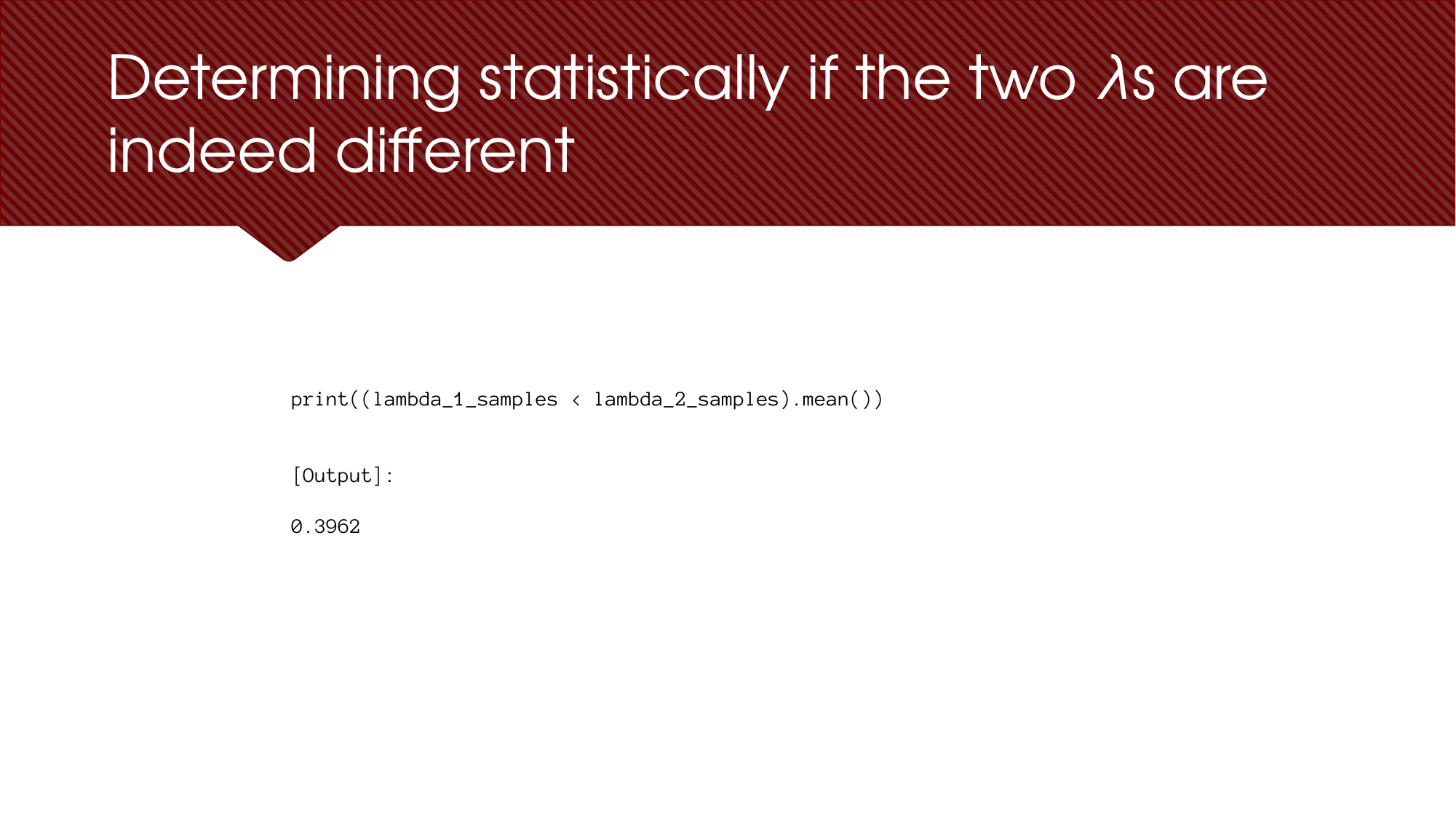

# Determining statistically if the two λs are indeed different
print((lambda_1_samples < lambda_2_samples).mean())

[Output]:

0.3962